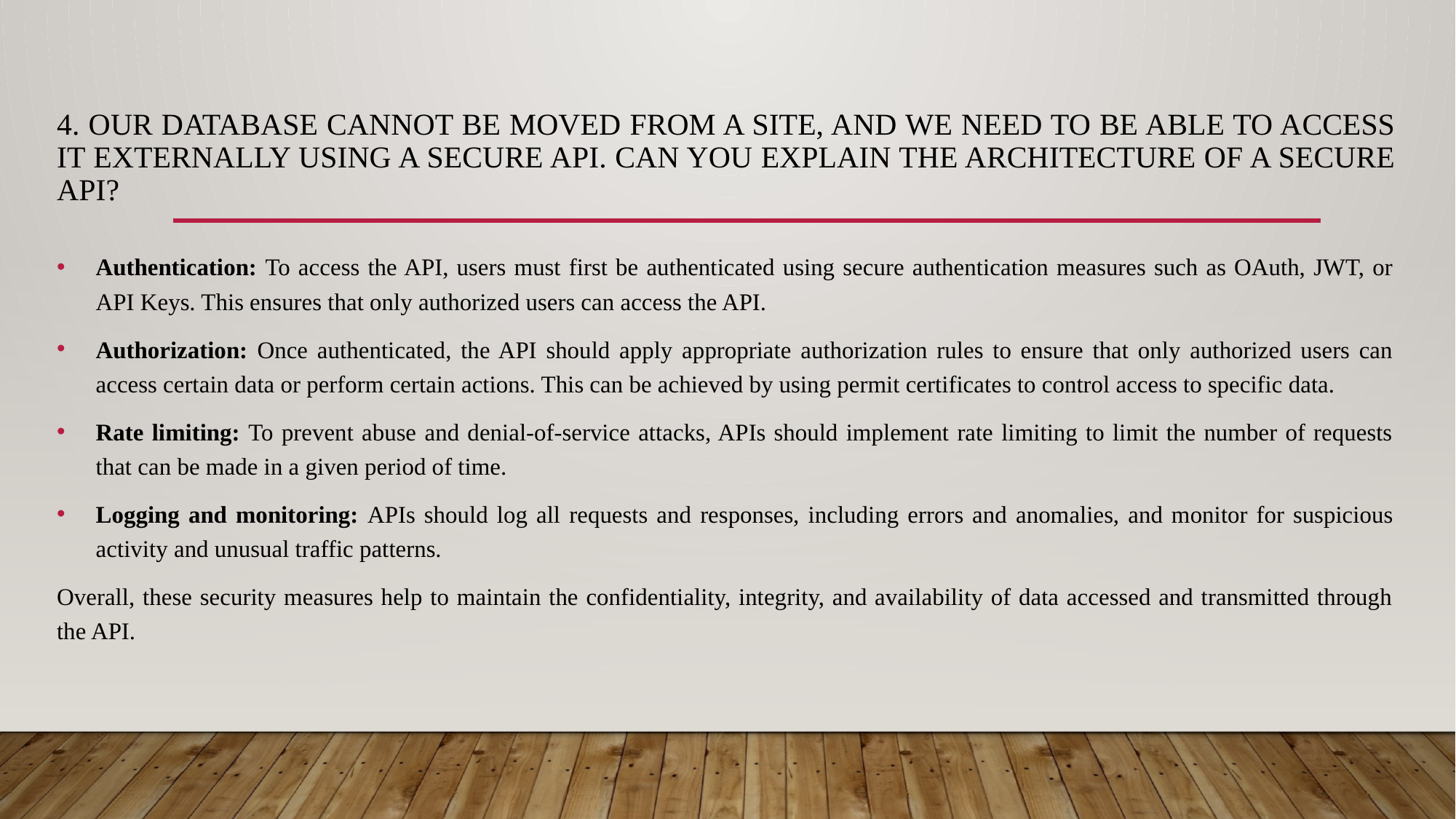

# 4. Our database cannot be moved from A site, and we need to be able to access it externally using a secure API. Can you explain the architecture of a secure API?
Authentication: To access the API, users must first be authenticated using secure authentication measures such as OAuth, JWT, or API Keys. This ensures that only authorized users can access the API.
Authorization: Once authenticated, the API should apply appropriate authorization rules to ensure that only authorized users can access certain data or perform certain actions. This can be achieved by using permit certificates to control access to specific data.
Rate limiting: To prevent abuse and denial-of-service attacks, APIs should implement rate limiting to limit the number of requests that can be made in a given period of time.
Logging and monitoring: APIs should log all requests and responses, including errors and anomalies, and monitor for suspicious activity and unusual traffic patterns.
Overall, these security measures help to maintain the confidentiality, integrity, and availability of data accessed and transmitted through the API.